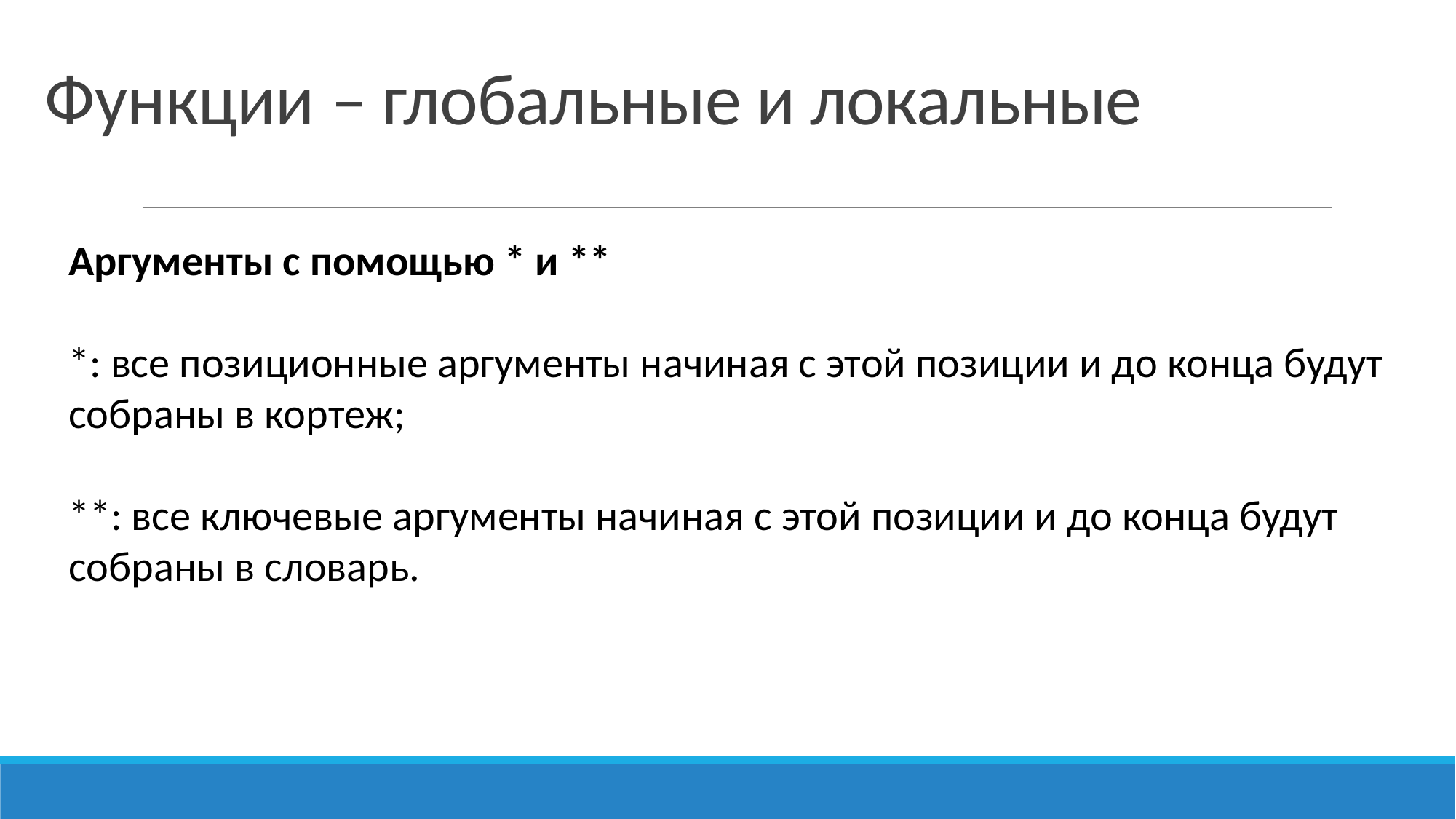

# Функции – глобальные и локальные
Аргументы с помощью * и **

*: все позиционные аргументы начиная с этой позиции и до конца будут собраны в кортеж;

**: все ключевые аргументы начиная с этой позиции и до конца будут собраны в словарь.